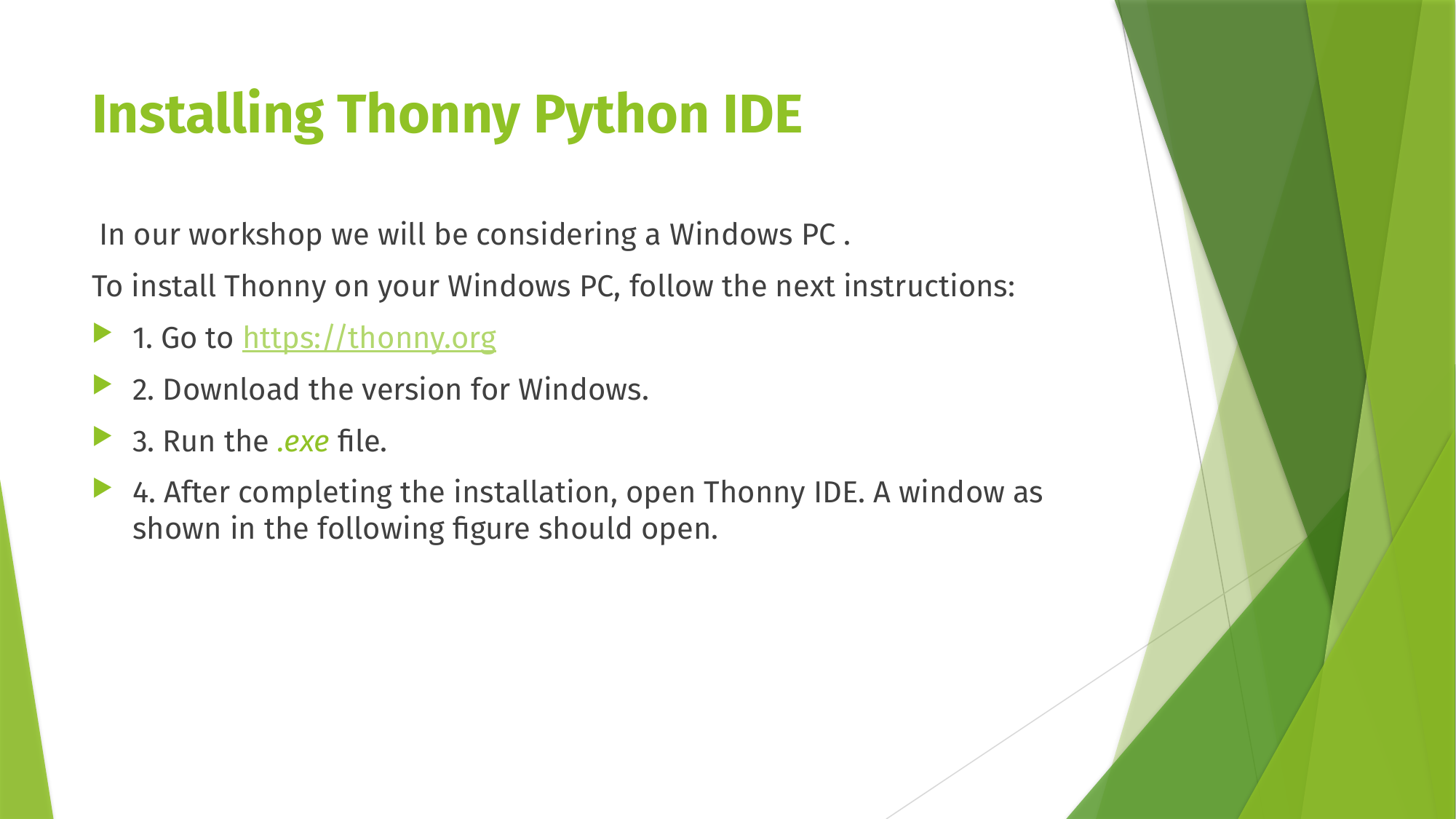

# Installing Thonny Python IDE
 In our workshop we will be considering a Windows PC .
To install Thonny on your Windows PC, follow the next instructions:
1. Go to https://thonny.org
2. Download the version for Windows.
3. Run the .exe file.
4. After completing the installation, open Thonny IDE. A window as shown in the following figure should open.